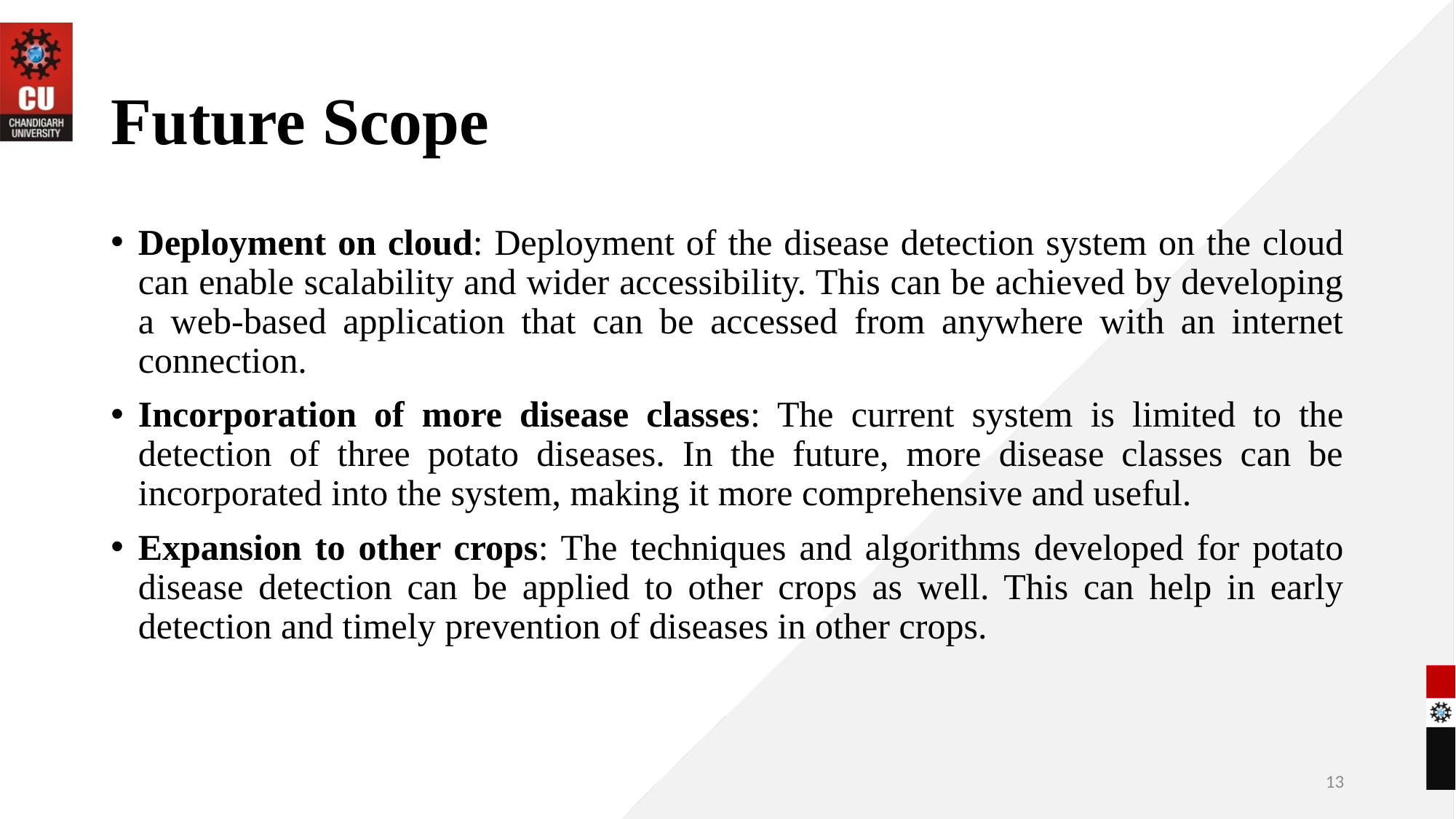

# Future Scope
Deployment on cloud: Deployment of the disease detection system on the cloud can enable scalability and wider accessibility. This can be achieved by developing a web-based application that can be accessed from anywhere with an internet connection.
Incorporation of more disease classes: The current system is limited to the detection of three potato diseases. In the future, more disease classes can be incorporated into the system, making it more comprehensive and useful.
Expansion to other crops: The techniques and algorithms developed for potato disease detection can be applied to other crops as well. This can help in early detection and timely prevention of diseases in other crops.

13